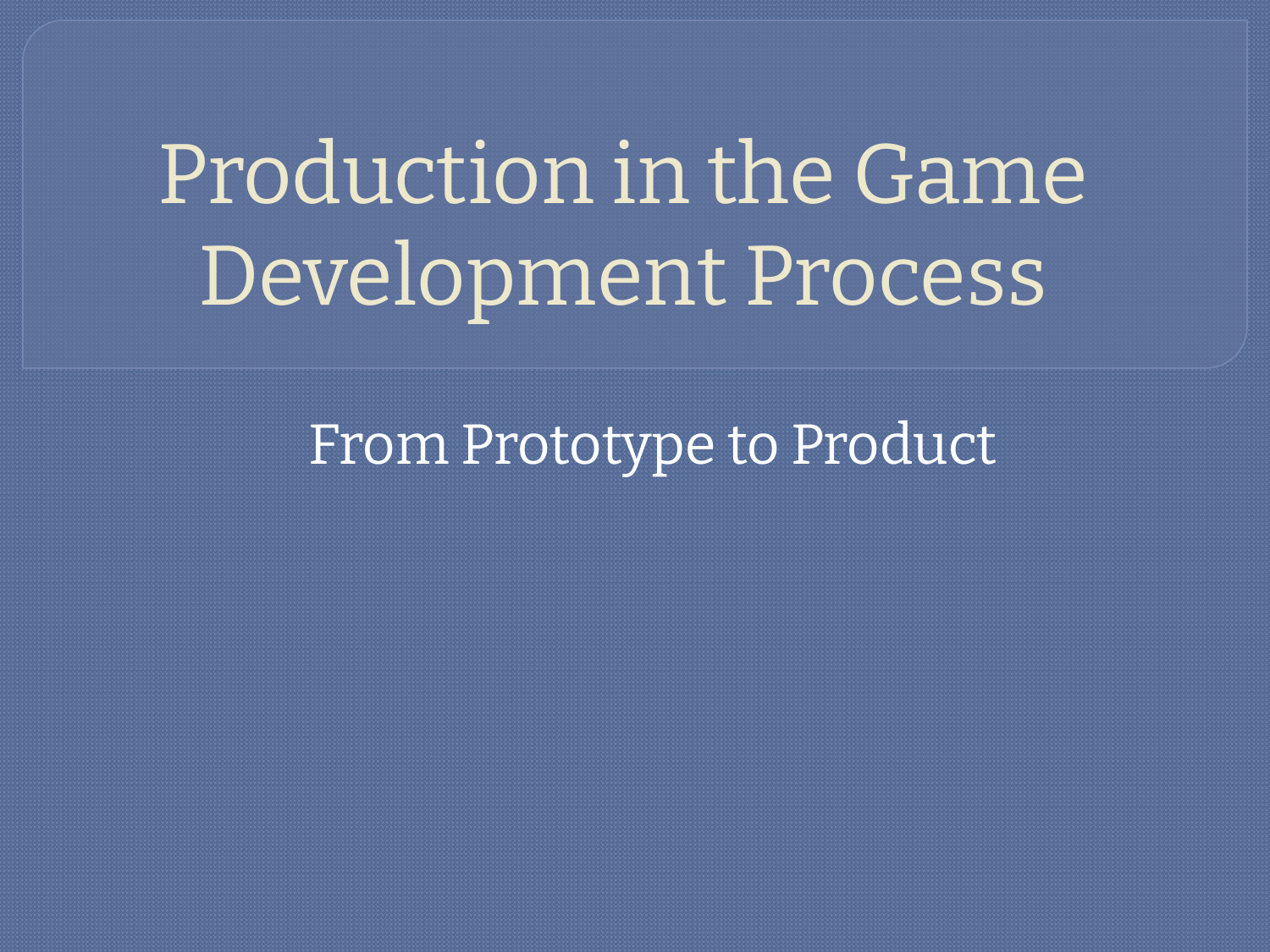

# Production in the Game Development Process
From Prototype to Product